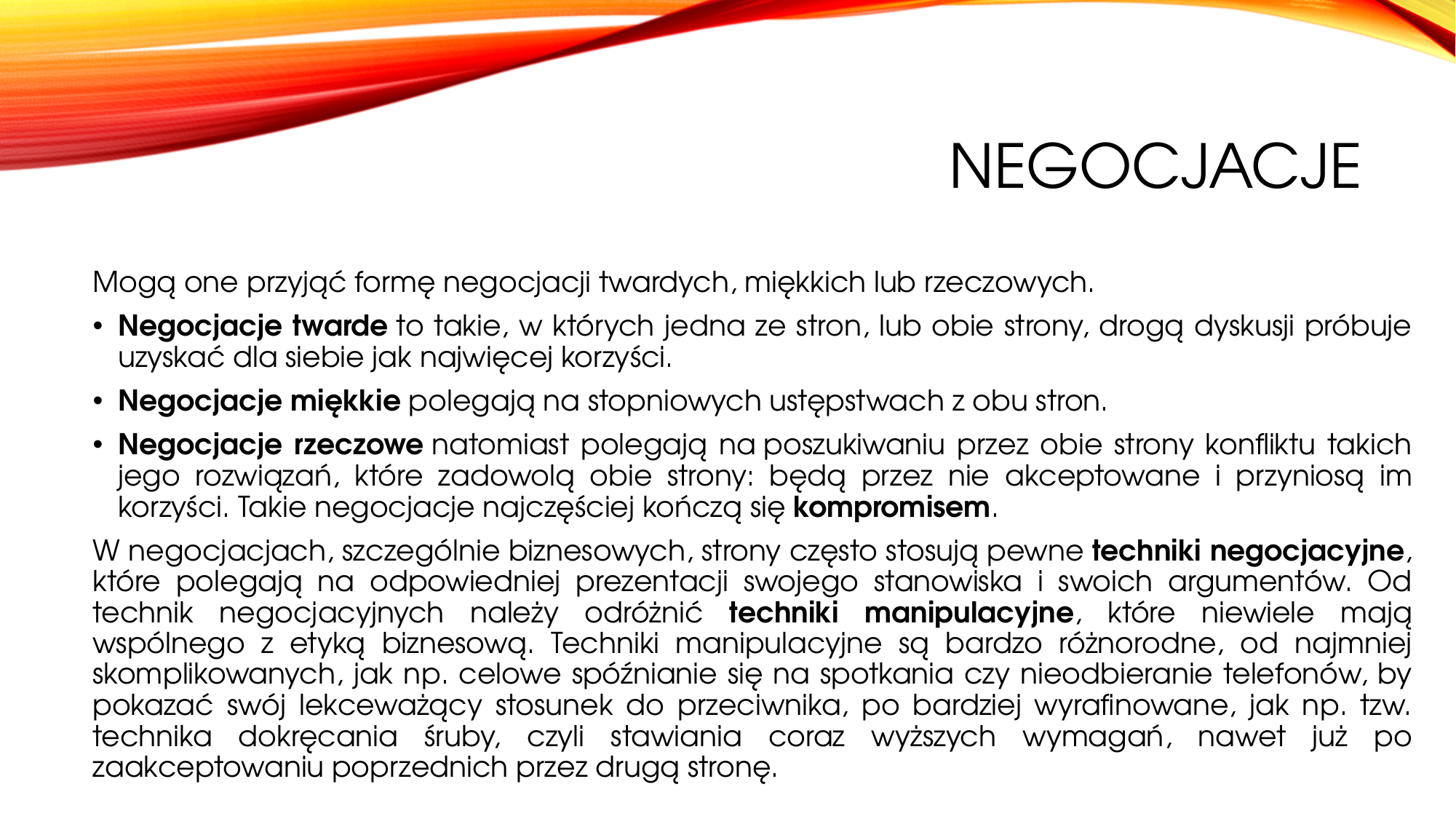

# Negocjacje
Mogą one przyjąć formę negocjacji twardych, miękkich lub rzeczowych.
Negocjacje twarde to takie, w których jedna ze stron, lub obie strony, drogą dyskusji próbuje uzyskać dla siebie jak najwięcej korzyści.
Negocjacje miękkie polegają na stopniowych ustępstwach z obu stron.
Negocjacje rzeczowe natomiast polegają na poszukiwaniu przez obie strony konfliktu takich jego rozwiązań, które zadowolą obie strony: będą przez nie akceptowane i przyniosą im korzyści. Takie negocjacje najczęściej kończą się kompromisem.
W negocjacjach, szczególnie biznesowych, strony często stosują pewne techniki negocjacyjne, które polegają na odpowiedniej prezentacji swojego stanowiska i swoich argumentów. Od technik negocjacyjnych należy odróżnić techniki manipulacyjne, które niewiele mają wspólnego z etyką biznesową. Techniki manipulacyjne są bardzo różnorodne, od najmniej skomplikowanych, jak np. celowe spóźnianie się na spotkania czy nieodbieranie telefonów, by pokazać swój lekceważący stosunek do przeciwnika, po bardziej wyrafinowane, jak np. tzw. technika dokręcania śruby, czyli stawiania coraz wyższych wymagań, nawet już po zaakceptowaniu poprzednich przez drugą stronę.